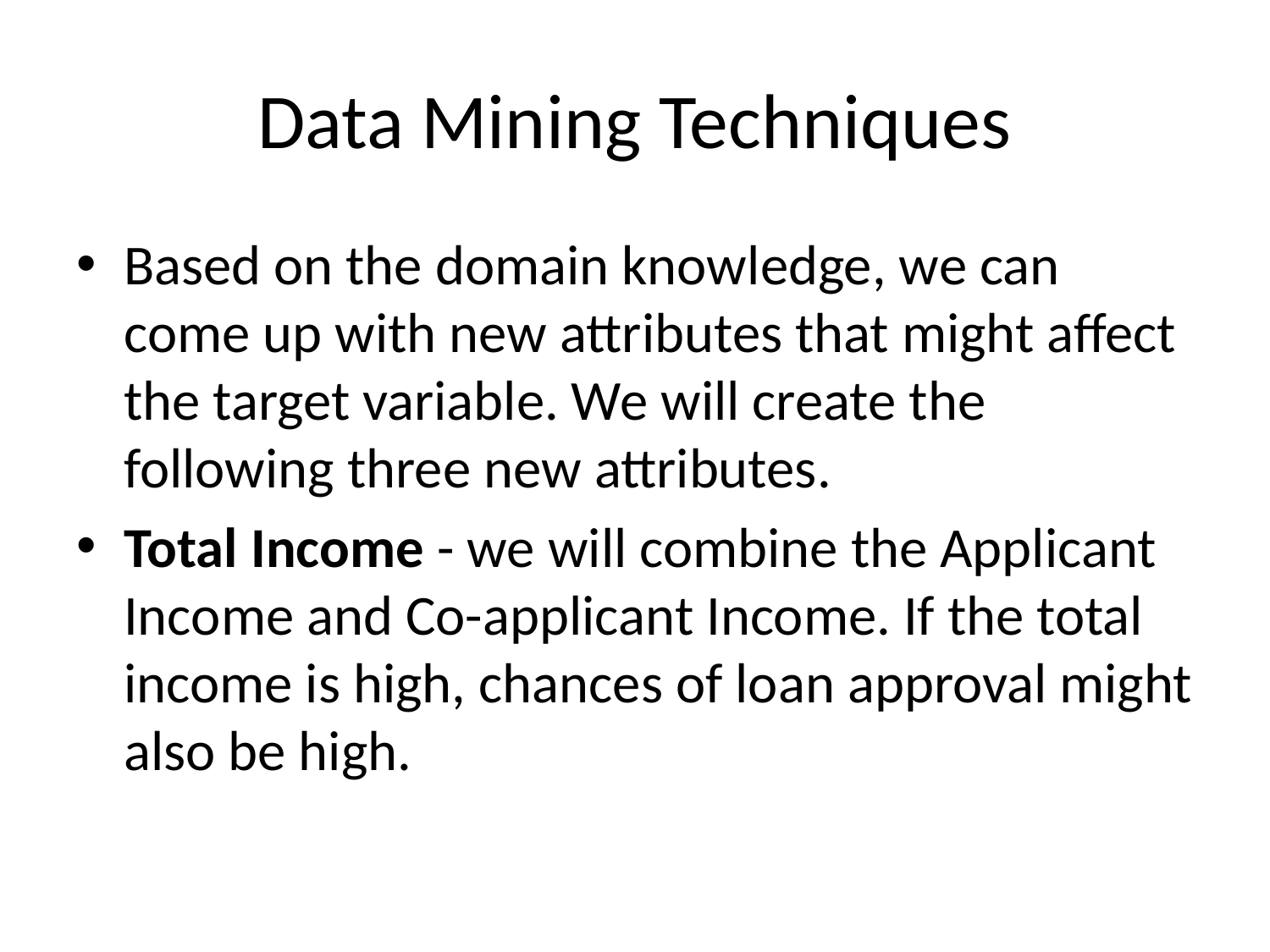

# Data Mining Techniques
Based on the domain knowledge, we can come up with new attributes that might affect the target variable. We will create the following three new attributes.
Total Income - we will combine the Applicant Income and Co-applicant Income. If the total income is high, chances of loan approval might also be high.